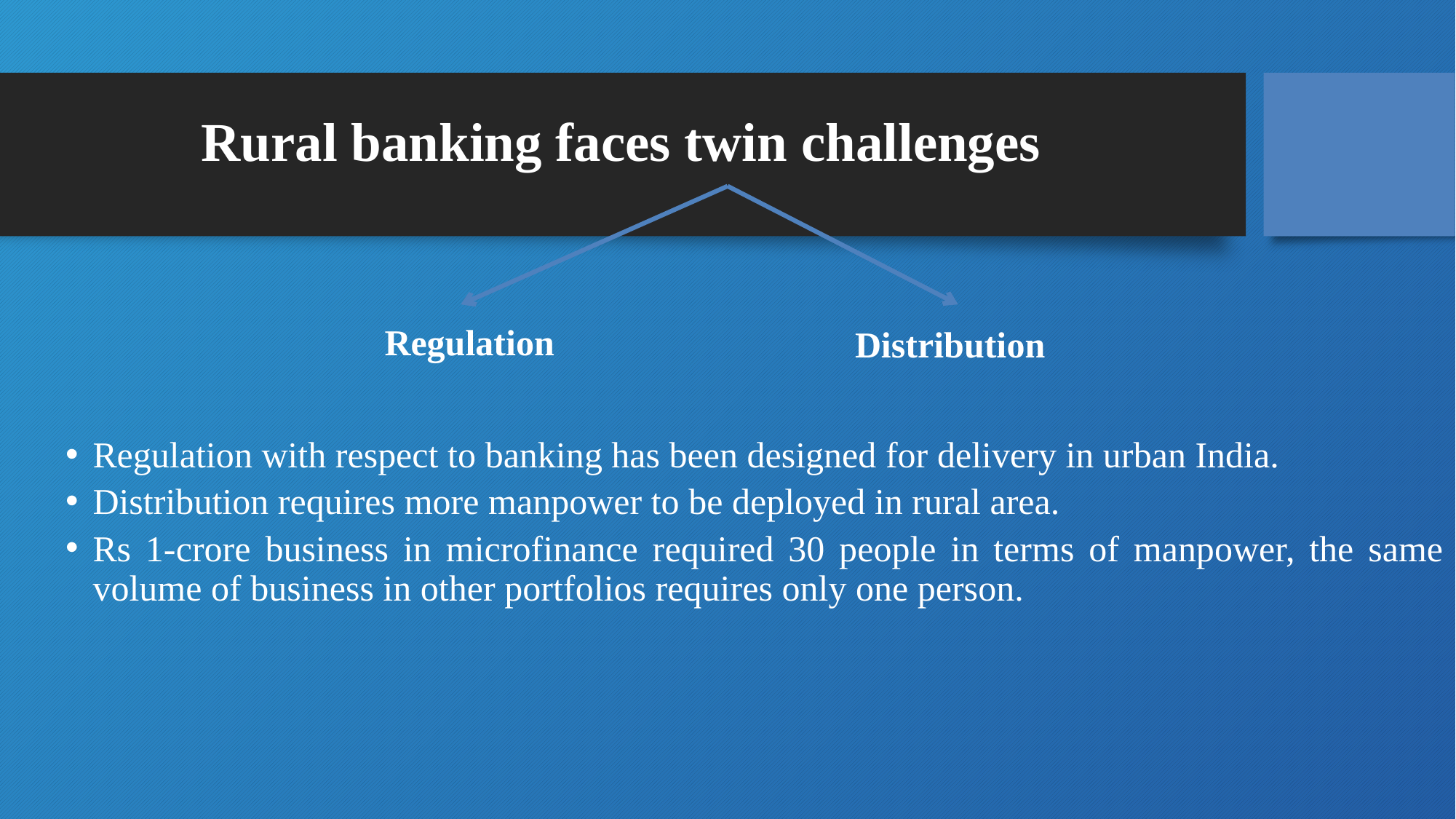

# Rural banking faces twin challenges
Regulation
Distribution
Regulation with respect to banking has been designed for delivery in urban India.
Distribution requires more manpower to be deployed in rural area.
Rs 1-crore business in microfinance required 30 people in terms of manpower, the same volume of business in other portfolios requires only one person.